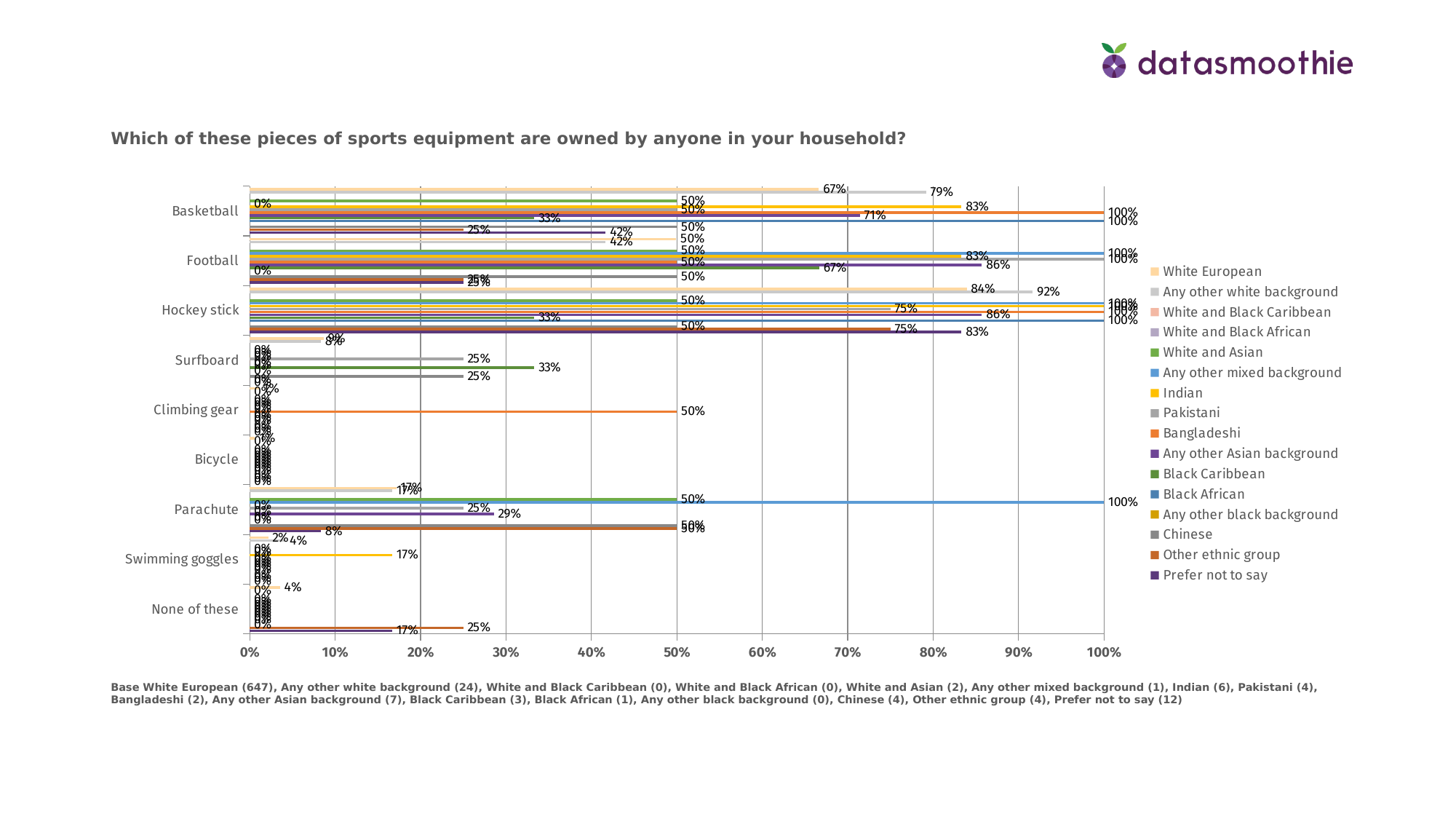

Which of these pieces of sports equipment are owned by anyone in your household?

### Chart

| Category | Prefer not to say | Other ethnic group | Chinese | Any other black background | Black African | Black Caribbean | Any other Asian background | Bangladeshi | Pakistani | Indian | Any other mixed background | White and Asian | White and Black African | White and Black Caribbean | Any other white background | White European |
|---|---|---|---|---|---|---|---|---|---|---|---|---|---|---|---|---|
| None of these | 0.16670000000000001 | 0.25 | 0.0 | None | 0.0 | 0.0 | 0.0 | 0.0 | 0.0 | 0.0 | 0.0 | 0.0 | None | None | 0.0 | 0.0355 |
| Swimming goggles | 0.0 | 0.0 | 0.0 | None | 0.0 | 0.0 | 0.0 | 0.0 | 0.0 | 0.16670000000000001 | 0.0 | 0.0 | None | None | 0.0417 | 0.0216 |
| Parachute | 0.0833 | 0.5 | 0.5 | None | 0.0 | 0.0 | 0.2857 | 0.0 | 0.25 | 0.0 | 1.0 | 0.5 | None | None | 0.16670000000000001 | 0.1716 |
| Bicycle | 0.0 | 0.0 | 0.0 | None | 0.0 | 0.0 | 0.0 | 0.0 | 0.0 | 0.0 | 0.0 | 0.0 | None | None | 0.0 | 0.0062 |
| Climbing gear | 0.0 | 0.0 | 0.0 | None | 0.0 | 0.0 | 0.0 | 0.5 | 0.0 | 0.0 | 0.0 | 0.0 | None | None | 0.0 | 0.0108 |
| Surfboard | 0.0 | 0.0 | 0.25 | None | 0.0 | 0.3333 | 0.0 | 0.0 | 0.25 | 0.0 | 0.0 | 0.0 | None | None | 0.0833 | 0.0866 |
| Hockey stick | 0.8332999999999999 | 0.75 | 0.5 | None | 1.0 | 0.3333 | 0.8571 | 1.0 | 0.75 | 1.0 | 1.0 | 0.5 | None | None | 0.9167000000000001 | 0.8393 |
| Football | 0.25 | 0.25 | 0.5 | None | 0.0 | 0.6667000000000001 | 0.8571 | 0.5 | 1.0 | 0.8332999999999999 | 1.0 | 0.5 | None | None | 0.4167 | 0.49920000000000003 |
| Basketball | 0.4167 | 0.25 | 0.5 | None | 1.0 | 0.3333 | 0.7143 | 1.0 | 0.5 | 0.8332999999999999 | 0.0 | 0.5 | None | None | 0.7917000000000001 | 0.6662 |
Base White European (647), Any other white background (24), White and Black Caribbean (0), White and Black African (0), White and Asian (2), Any other mixed background (1), Indian (6), Pakistani (4), Bangladeshi (2), Any other Asian background (7), Black Caribbean (3), Black African (1), Any other black background (0), Chinese (4), Other ethnic group (4), Prefer not to say (12)